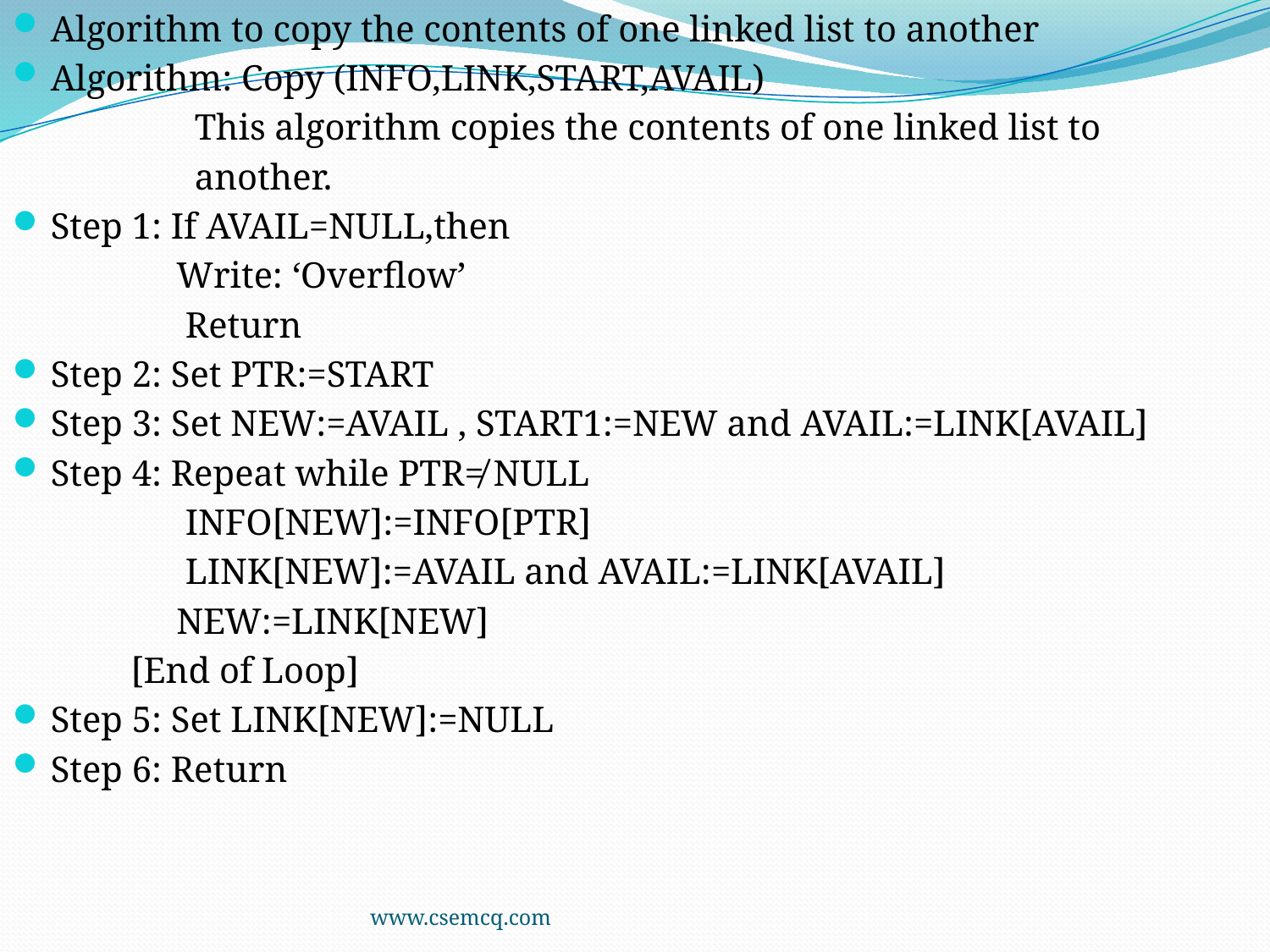

Algorithm to copy the contents of one linked list to another
Algorithm: Copy (INFO,LINK,START,AVAIL)
                    This algorithm copies the contents of one linked list to
                    another.
Step 1: If AVAIL=NULL,then
                  Write: ‘Overflow’
                   Return
Step 2: Set PTR:=START
Step 3: Set NEW:=AVAIL , START1:=NEW and AVAIL:=LINK[AVAIL]
Step 4: Repeat while PTR≠ NULL
                   INFO[NEW]:=INFO[PTR]
                   LINK[NEW]:=AVAIL and AVAIL:=LINK[AVAIL]
                  NEW:=LINK[NEW]
             [End of Loop]
Step 5: Set LINK[NEW]:=NULL
Step 6: Return

www.csemcq.com